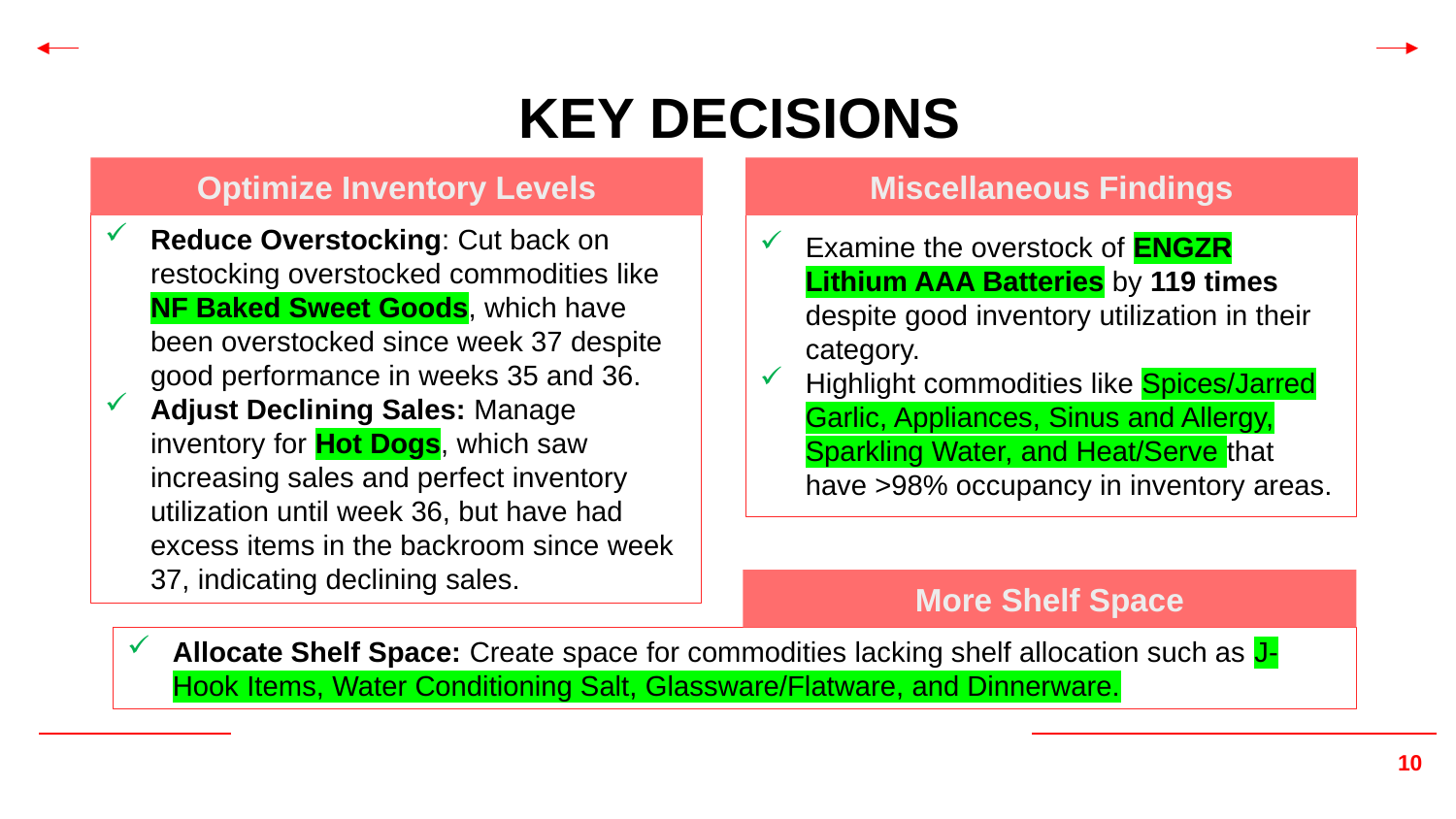

KEY DECISIONS
Optimize Inventory Levels
Miscellaneous Findings
Reduce Overstocking: Cut back on restocking overstocked commodities like NF Baked Sweet Goods, which have been overstocked since week 37 despite good performance in weeks 35 and 36.
Adjust Declining Sales: Manage inventory for Hot Dogs, which saw increasing sales and perfect inventory utilization until week 36, but have had excess items in the backroom since week 37, indicating declining sales.
Examine the overstock of ENGZR Lithium AAA Batteries by 119 times despite good inventory utilization in their category.
Highlight commodities like Spices/Jarred Garlic, Appliances, Sinus and Allergy, Sparkling Water, and Heat/Serve that have >98% occupancy in inventory areas.
More Shelf Space
Allocate Shelf Space: Create space for commodities lacking shelf allocation such as J-Hook Items, Water Conditioning Salt, Glassware/Flatware, and Dinnerware.